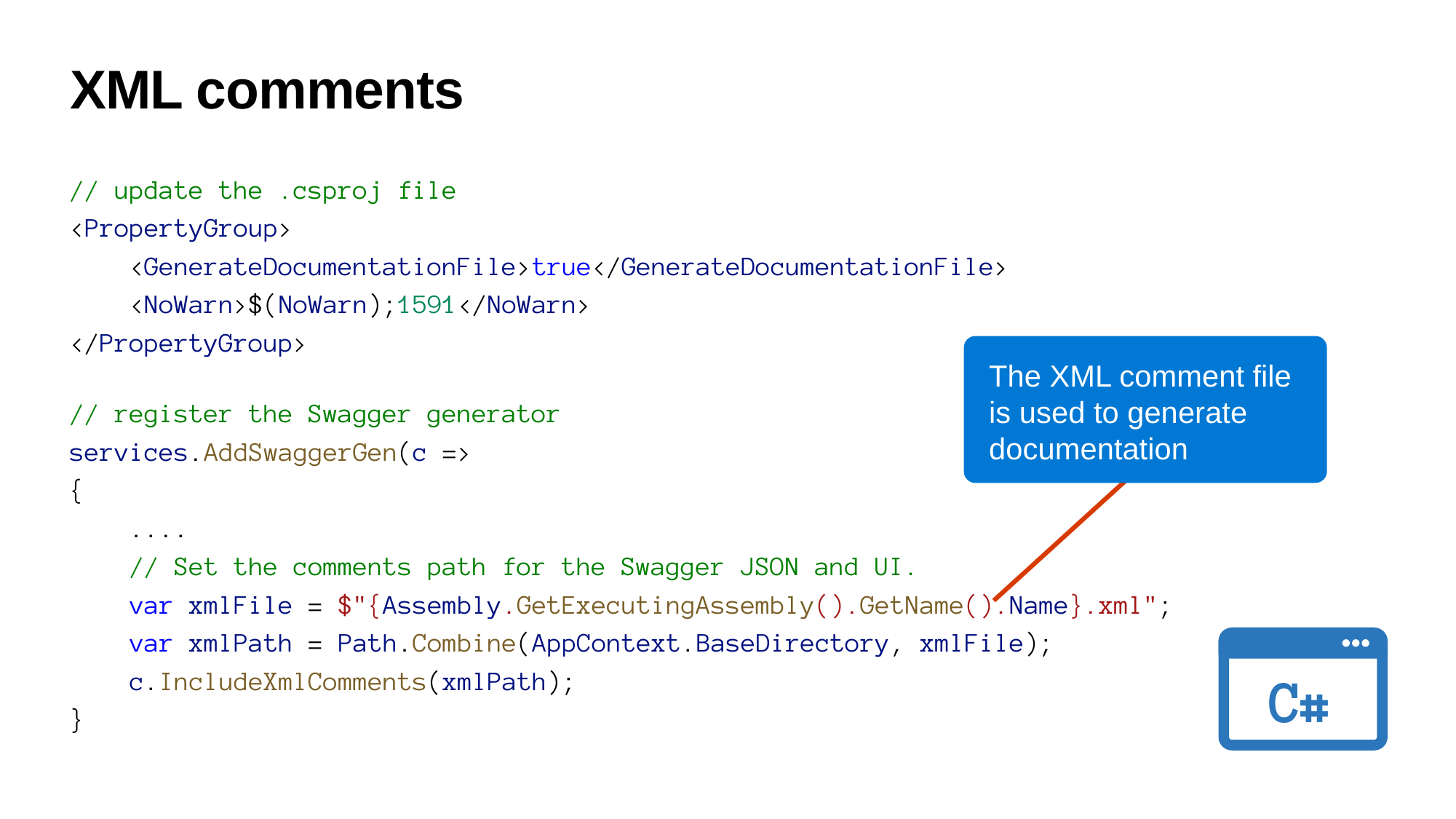

# XML comments
// update the .csproj file
<PropertyGroup>
    <GenerateDocumentationFile>true</GenerateDocumentationFile>
    <NoWarn>$(NoWarn);1591</NoWarn>
</PropertyGroup>
// register the Swagger generator
services.AddSwaggerGen(c =>
{
    ....
    // Set the comments path for the Swagger JSON and UI.
    var xmlFile = $"{Assembly.GetExecutingAssembly().GetName().Name}.xml";
    var xmlPath = Path.Combine(AppContext.BaseDirectory, xmlFile);
    c.IncludeXmlComments(xmlPath);
}
The XML comment file is used to generate documentation